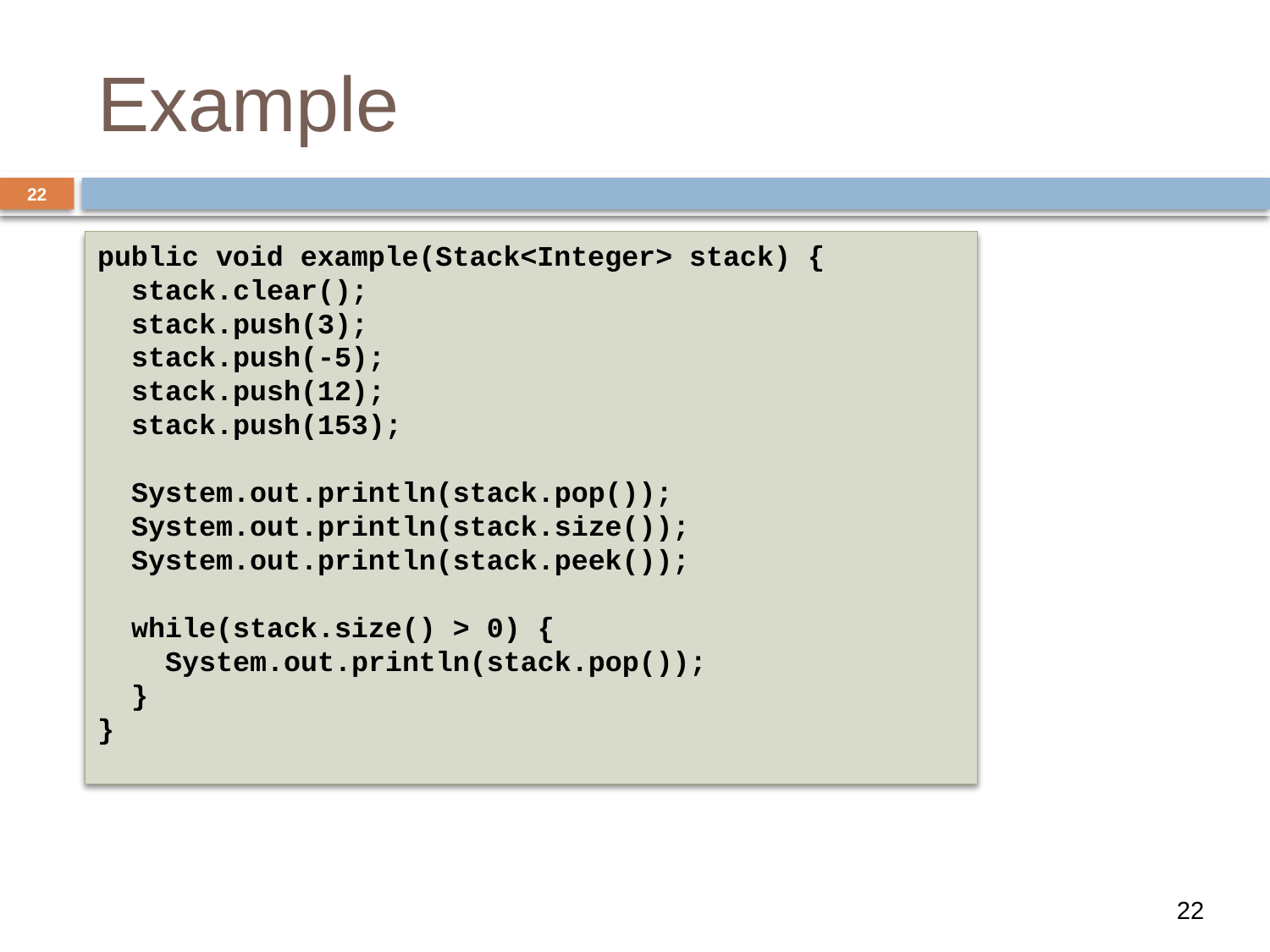

# Example
22
public void example(Stack<Integer> stack) {
  stack.clear();
  stack.push(3);
  stack.push(-5);
  stack.push(12);
  stack.push(153);

  System.out.println(stack.pop());
  System.out.println(stack.size());
  System.out.println(stack.peek());

  while(stack.size() > 0) {
    System.out.println(stack.pop());
  }
}